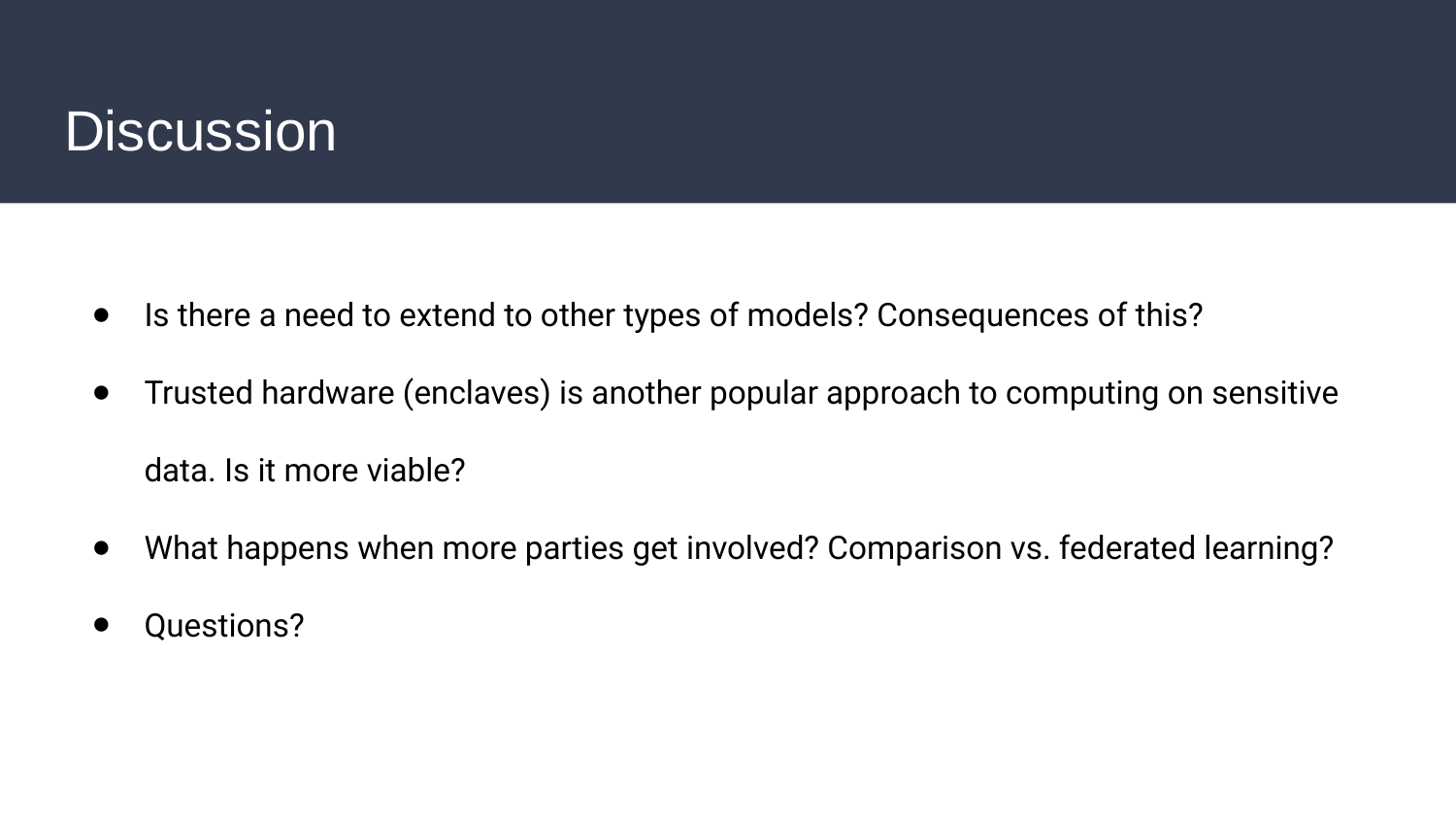

# Discussion
Is there a need to extend to other types of models? Consequences of this?
Trusted hardware (enclaves) is another popular approach to computing on sensitive data. Is it more viable?
What happens when more parties get involved? Comparison vs. federated learning?
Questions?